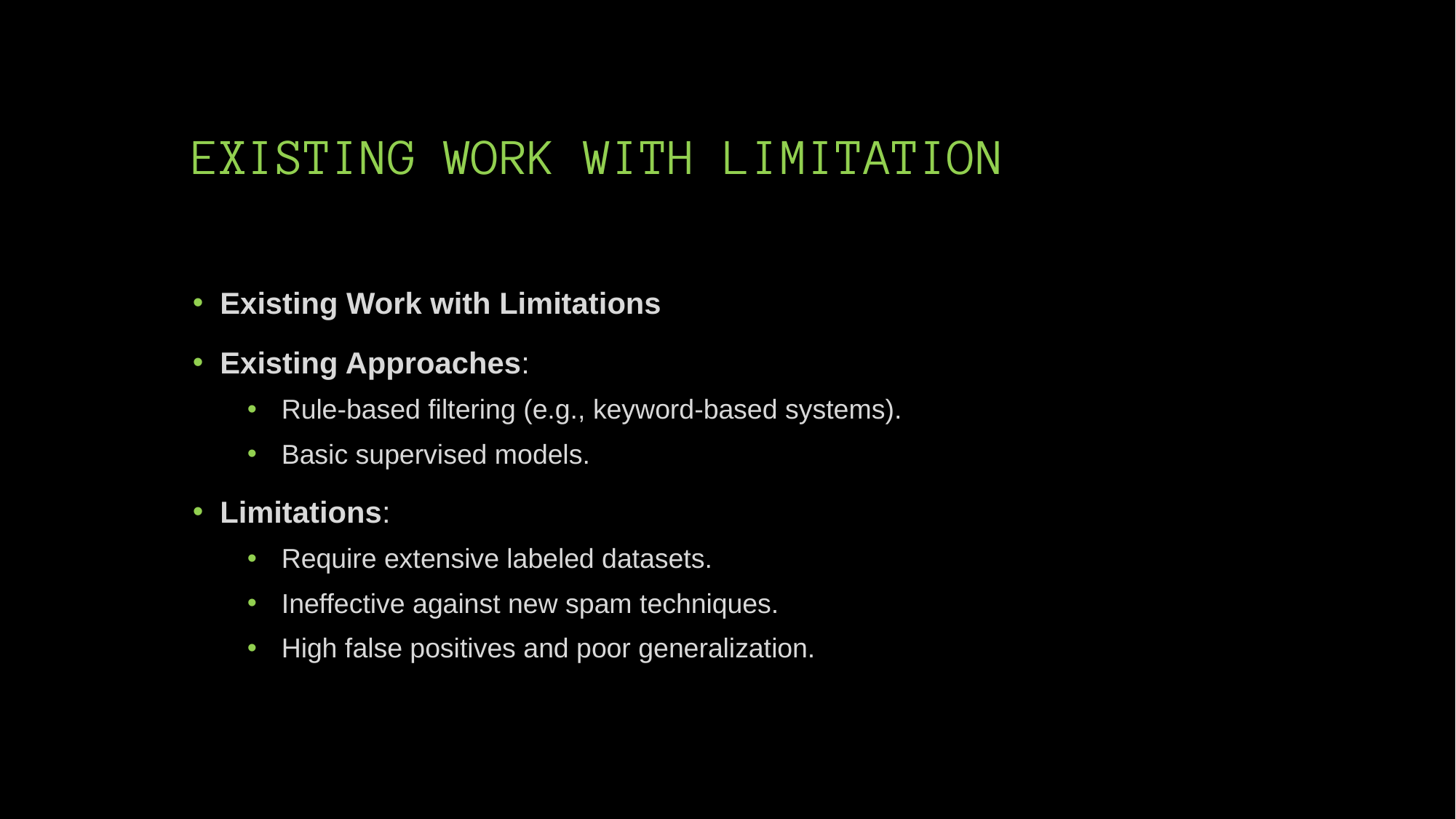

# EXISTING WORK WITH LIMITATION

Existing Work with Limitations
Existing Approaches:
Rule-based filtering (e.g., keyword-based systems).
Basic supervised models.
Limitations:
Require extensive labeled datasets.
Ineffective against new spam techniques.
High false positives and poor generalization.